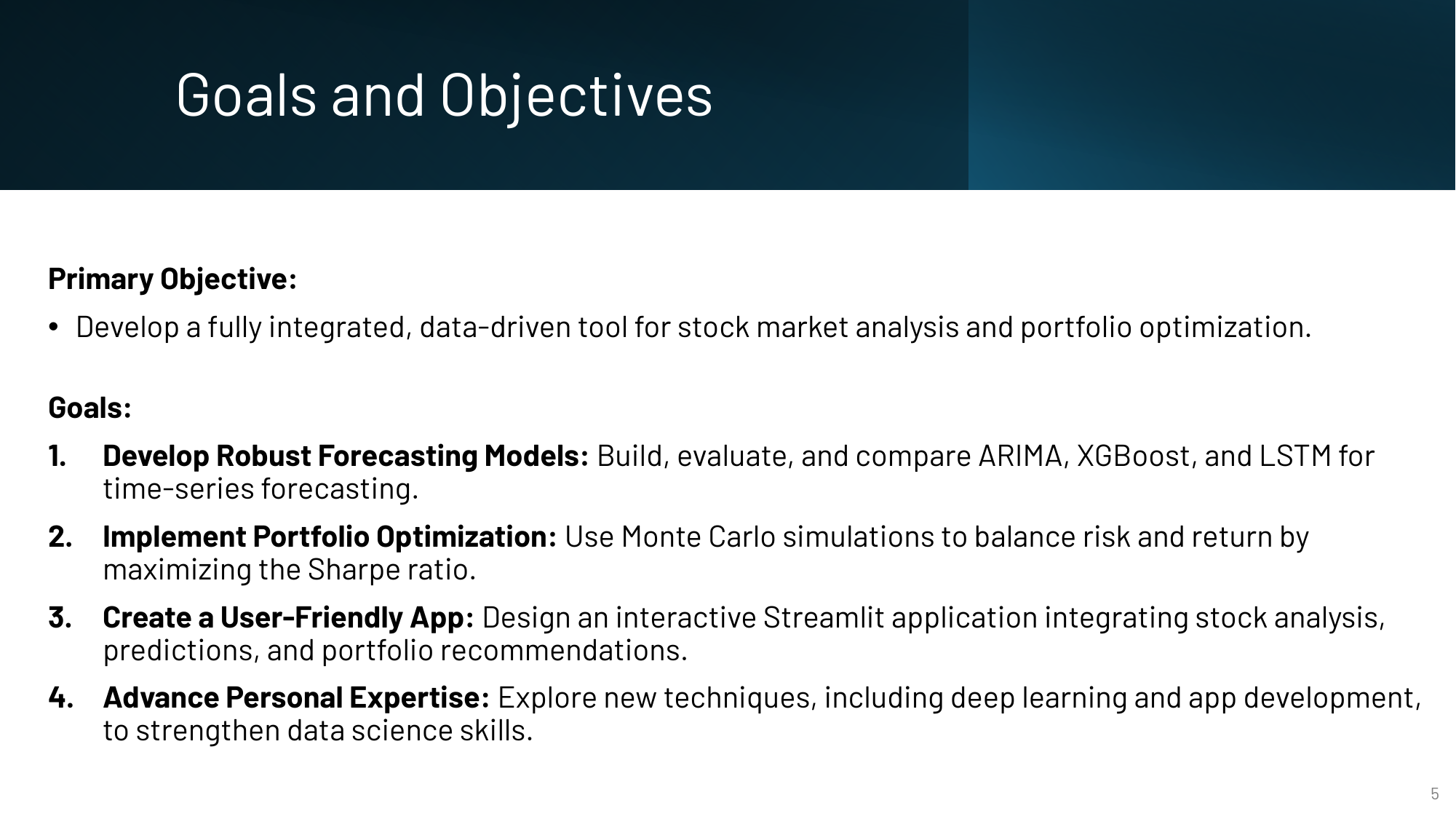

# Goals and Objectives
Primary Objective:
Develop a fully integrated, data-driven tool for stock market analysis and portfolio optimization.
Goals:
Develop Robust Forecasting Models: Build, evaluate, and compare ARIMA, XGBoost, and LSTM for time-series forecasting.
Implement Portfolio Optimization: Use Monte Carlo simulations to balance risk and return by maximizing the Sharpe ratio.
Create a User-Friendly App: Design an interactive Streamlit application integrating stock analysis, predictions, and portfolio recommendations.
Advance Personal Expertise: Explore new techniques, including deep learning and app development, to strengthen data science skills.
5